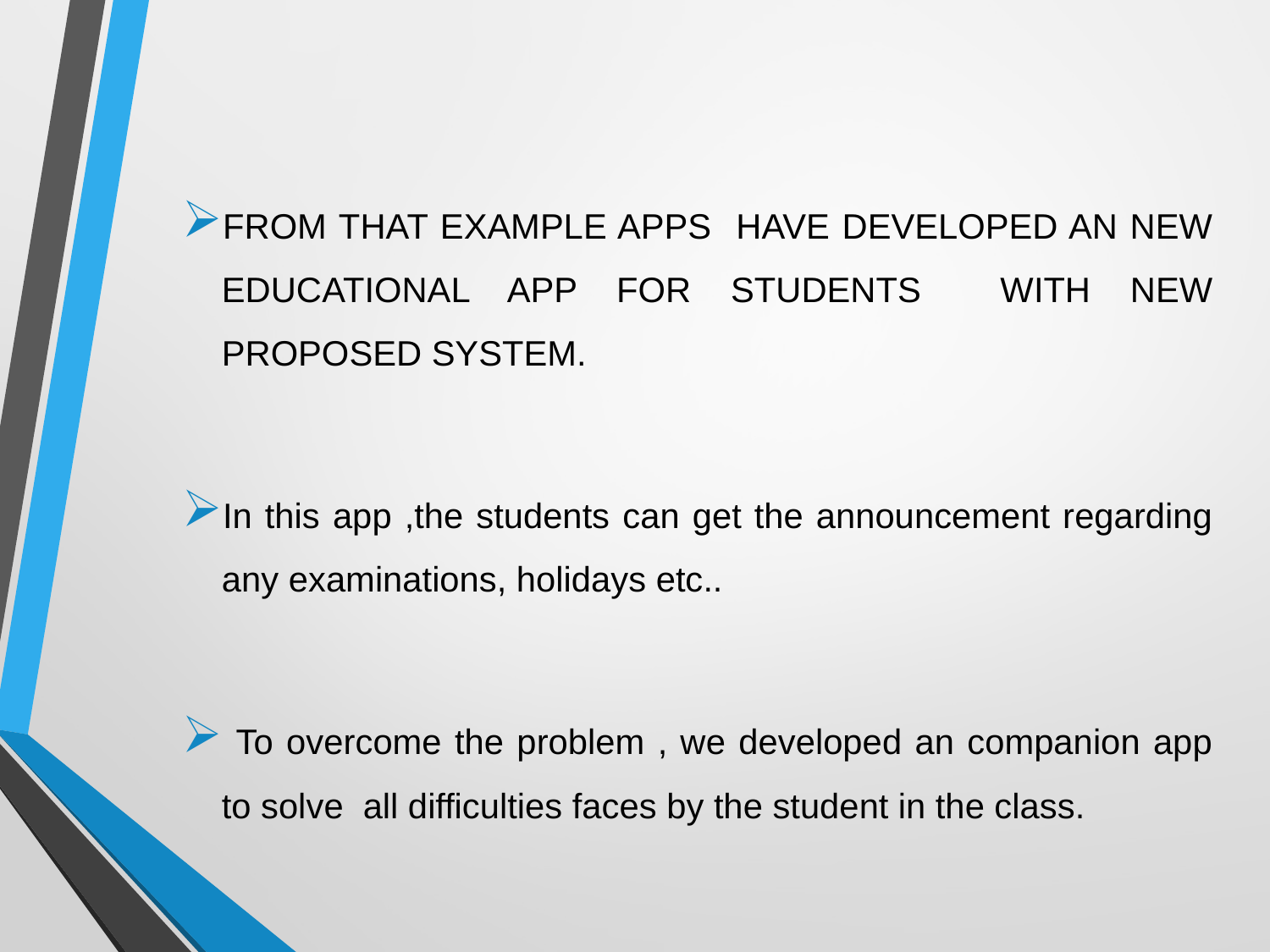

FROM THAT EXAMPLE APPS  HAVE DEVELOPED AN NEW EDUCATIONAL APP FOR STUDENTS  WITH NEW PROPOSED SYSTEM.

In this app ,the students can get the announcement regarding any examinations, holidays etc..

 To overcome the problem , we developed an companion app to solve  all difficulties faces by the student in the class.